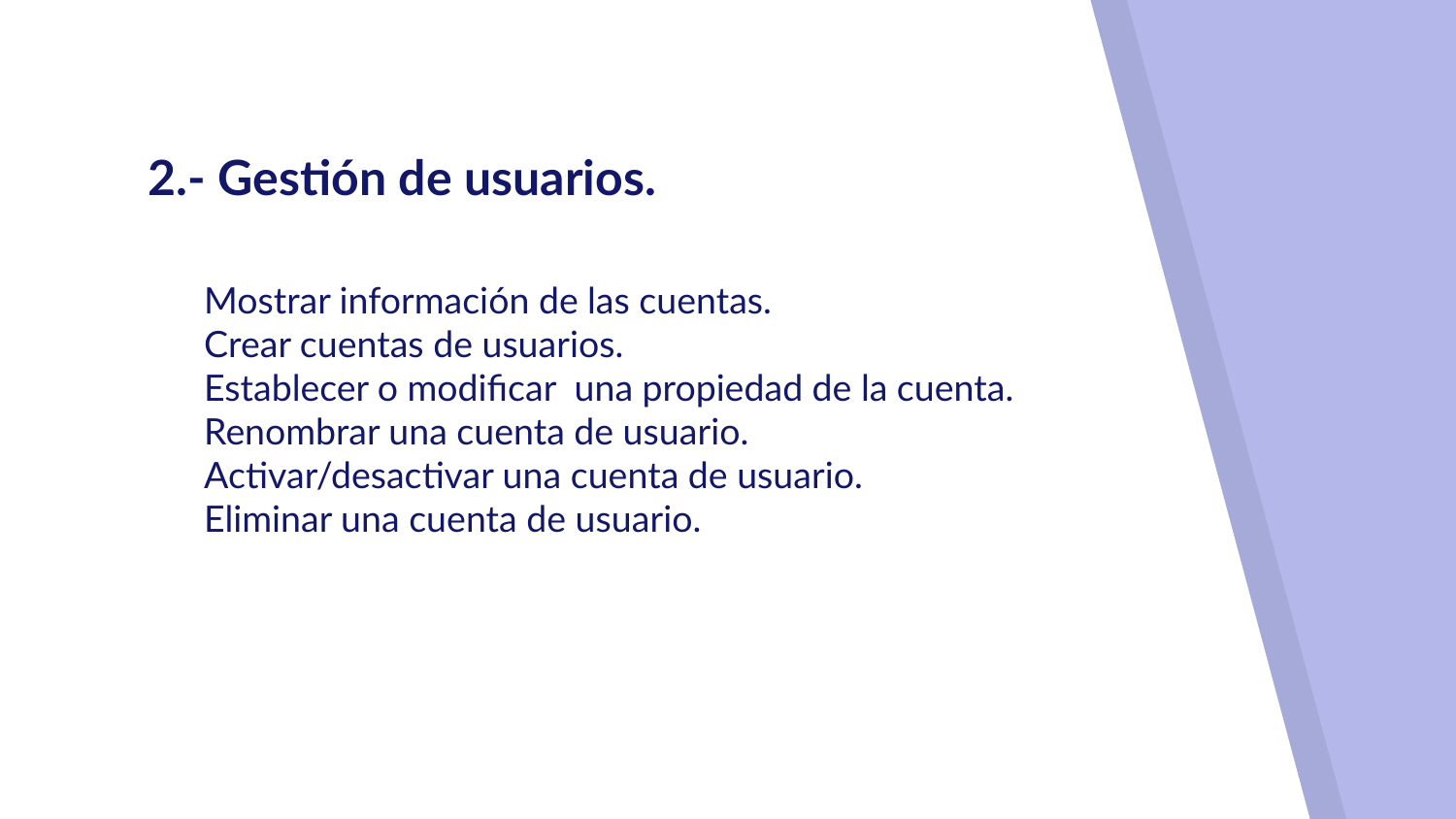

# 2.- Gestión de usuarios.

Mostrar información de las cuentas.
Crear cuentas de usuarios.
Establecer o modificar  una propiedad de la cuenta.
Renombrar una cuenta de usuario.
Activar/desactivar una cuenta de usuario.
Eliminar una cuenta de usuario.